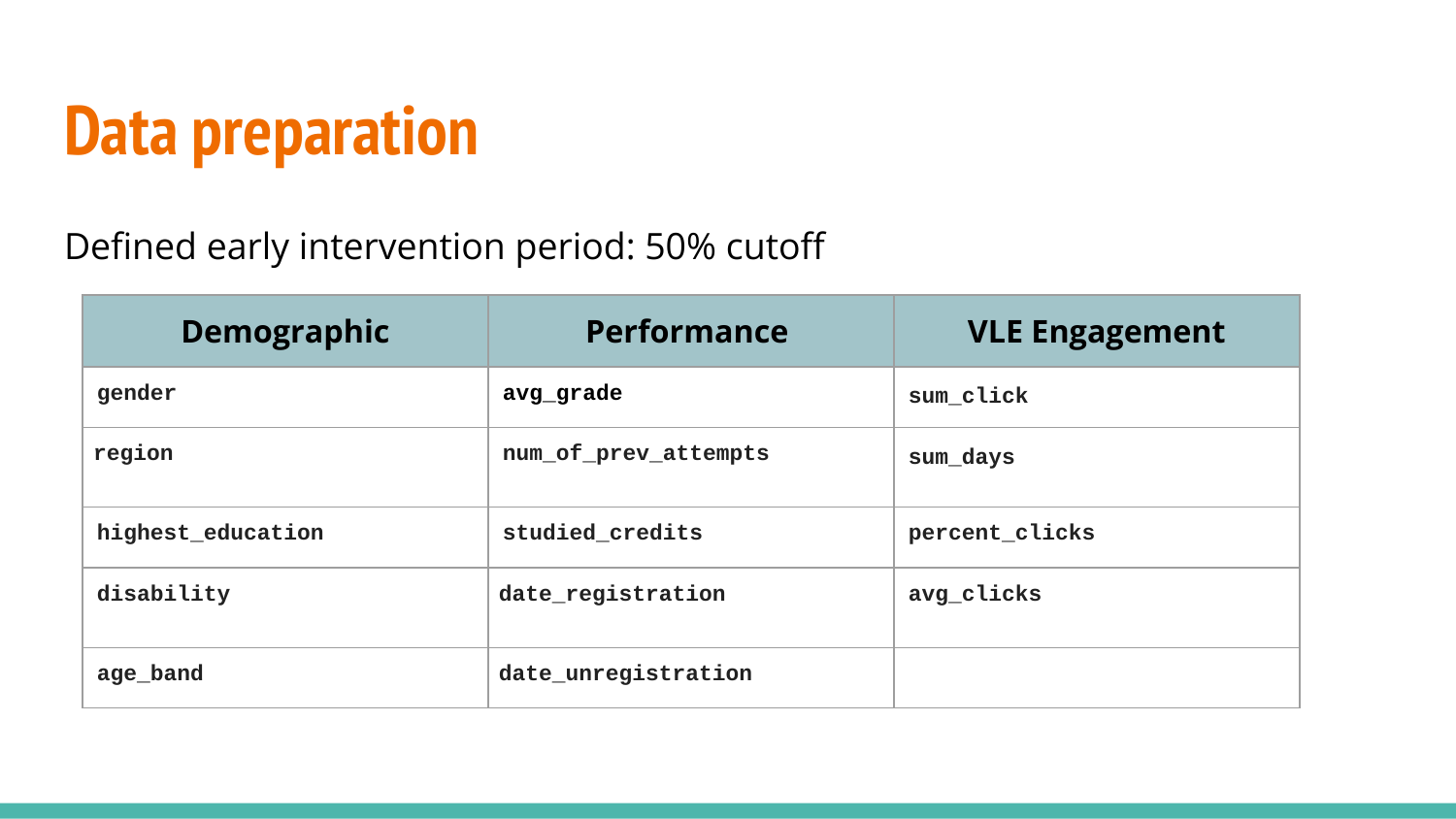

# Data preparation
Defined early intervention period: 50% cutoff

| Demographic | Performance | VLE Engagement |
| --- | --- | --- |
| gender | avg\_grade | sum\_click |
| region | num\_of\_prev\_attempts | sum\_days |
| highest\_education | studied\_credits | percent\_clicks |
| disability | date\_registration | avg\_clicks |
| age\_band | date\_unregistration |  |